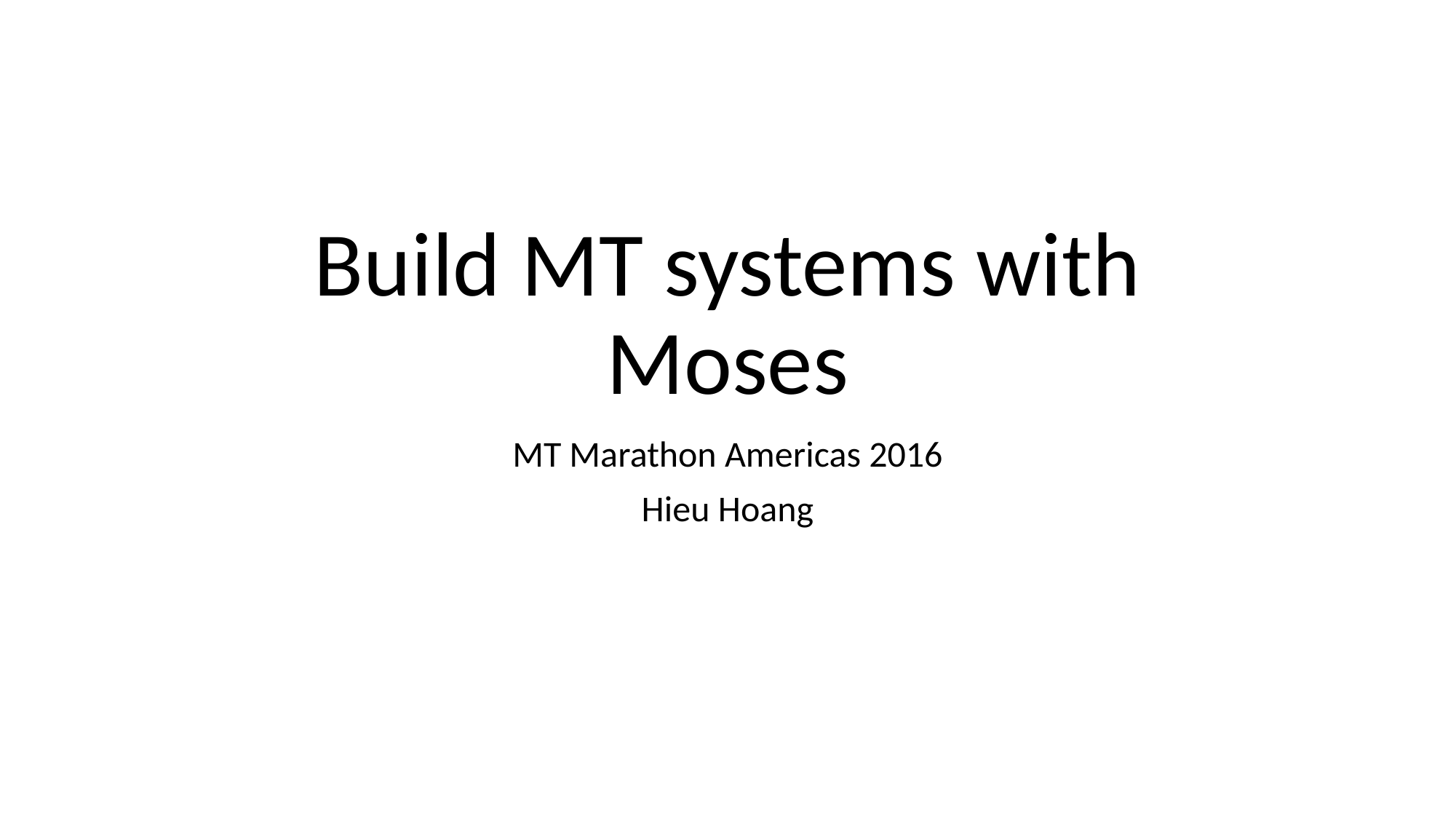

# Build MT systems with Moses
MT Marathon Americas 2016
Hieu Hoang